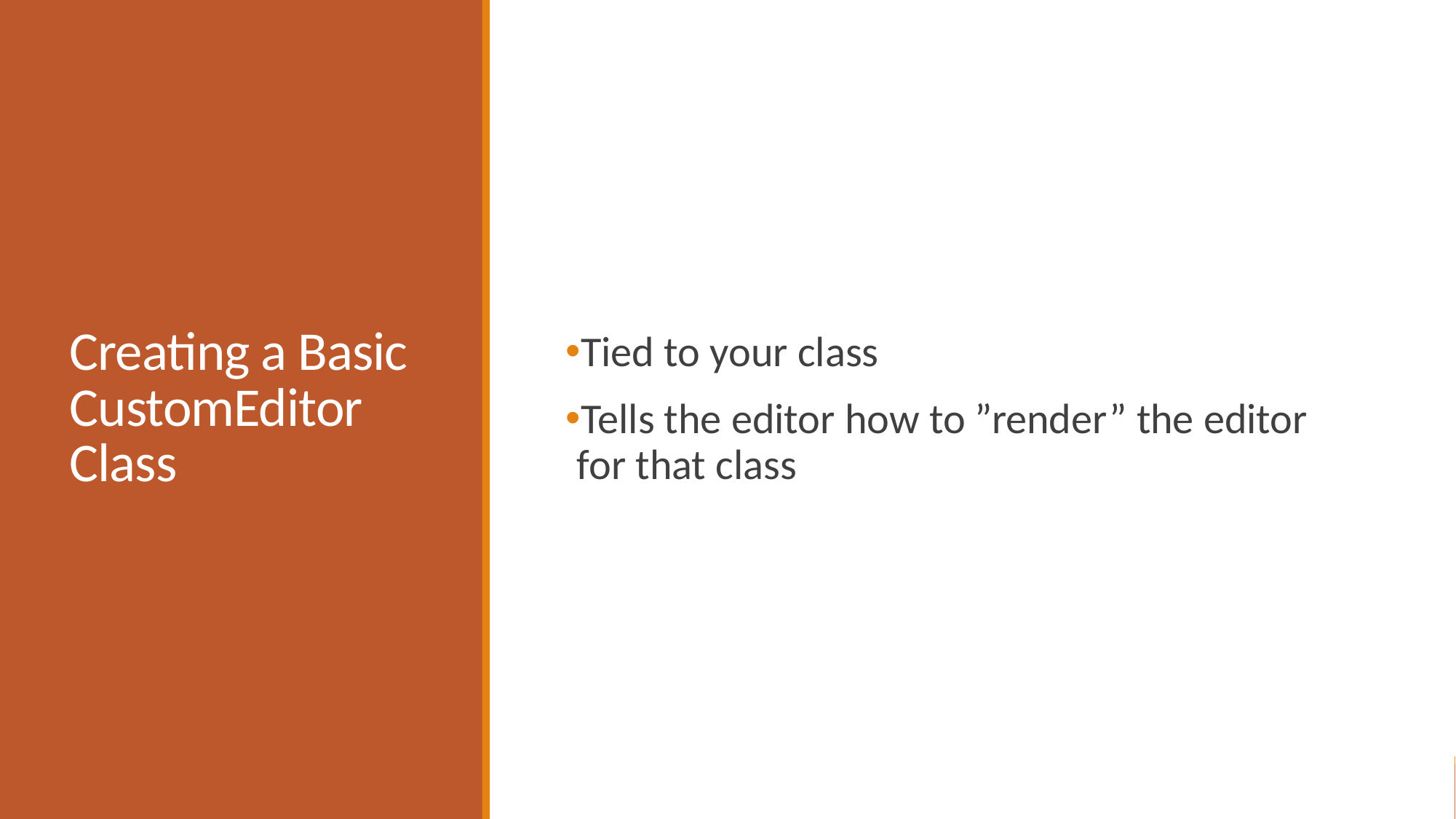

# Creating a Basic CustomEditor Class
Tied to your class
Tells the editor how to ”render” the editor for that class